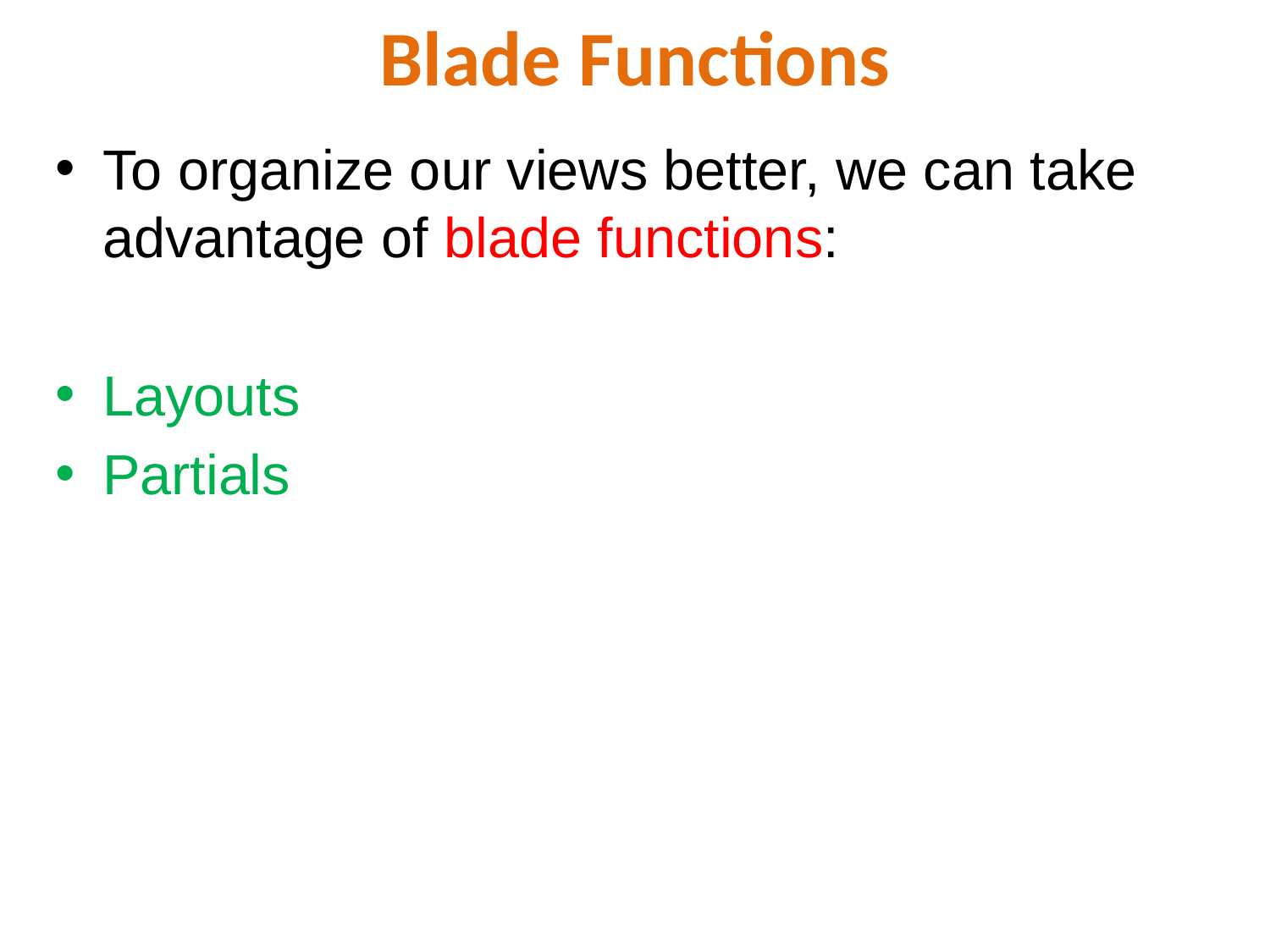

# Blade Functions
To organize our views better, we can take advantage of blade functions:

Layouts
Partials